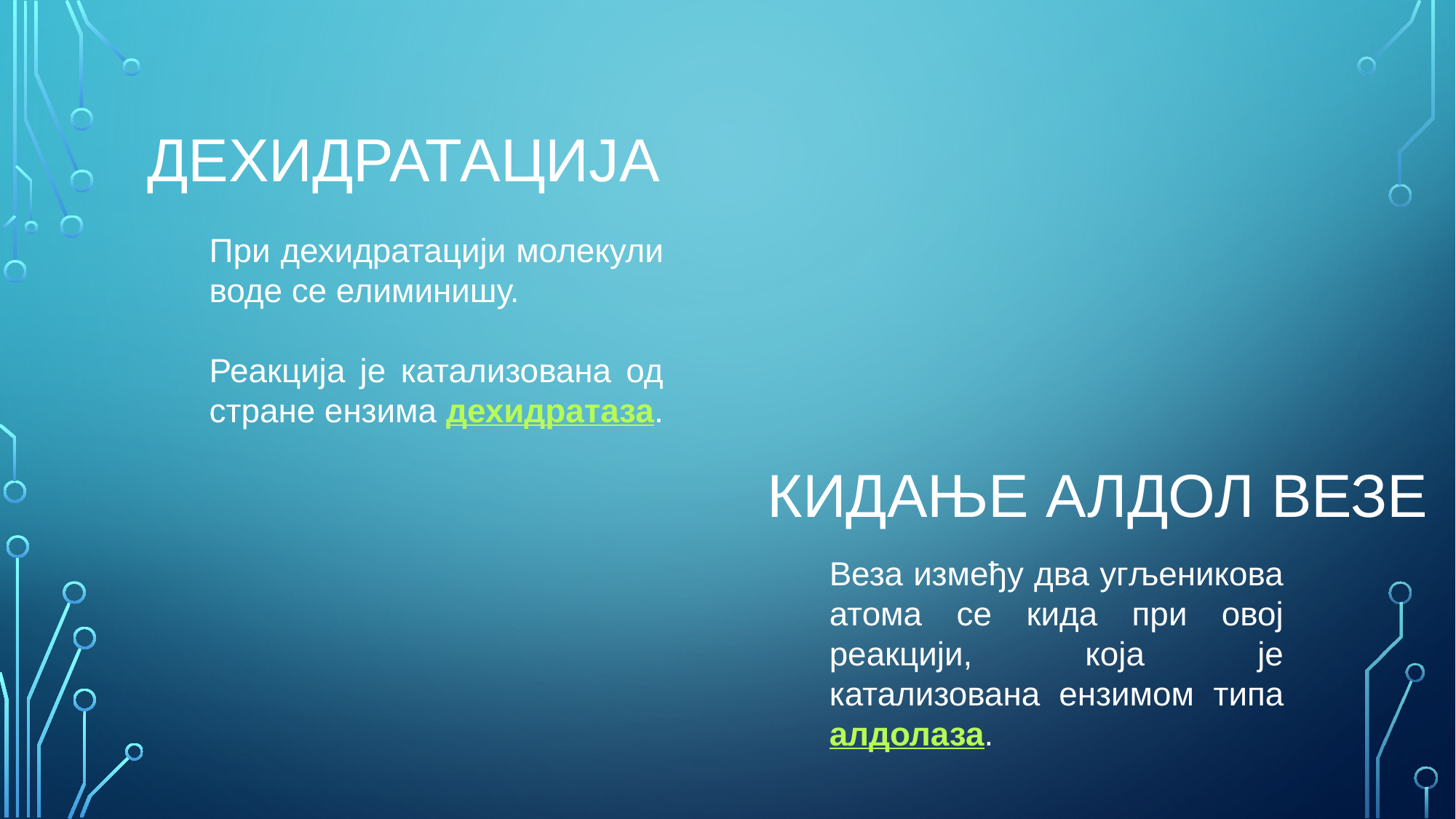

# Дехидратација
При дехидратацији молекули воде се елиминишу.

Реакција је катализована од стране ензима дехидратаза.
Кидање алдол везе
Веза између два угљеникова атома се кида при овој реакцији, која је катализована ензимом типа алдолаза.